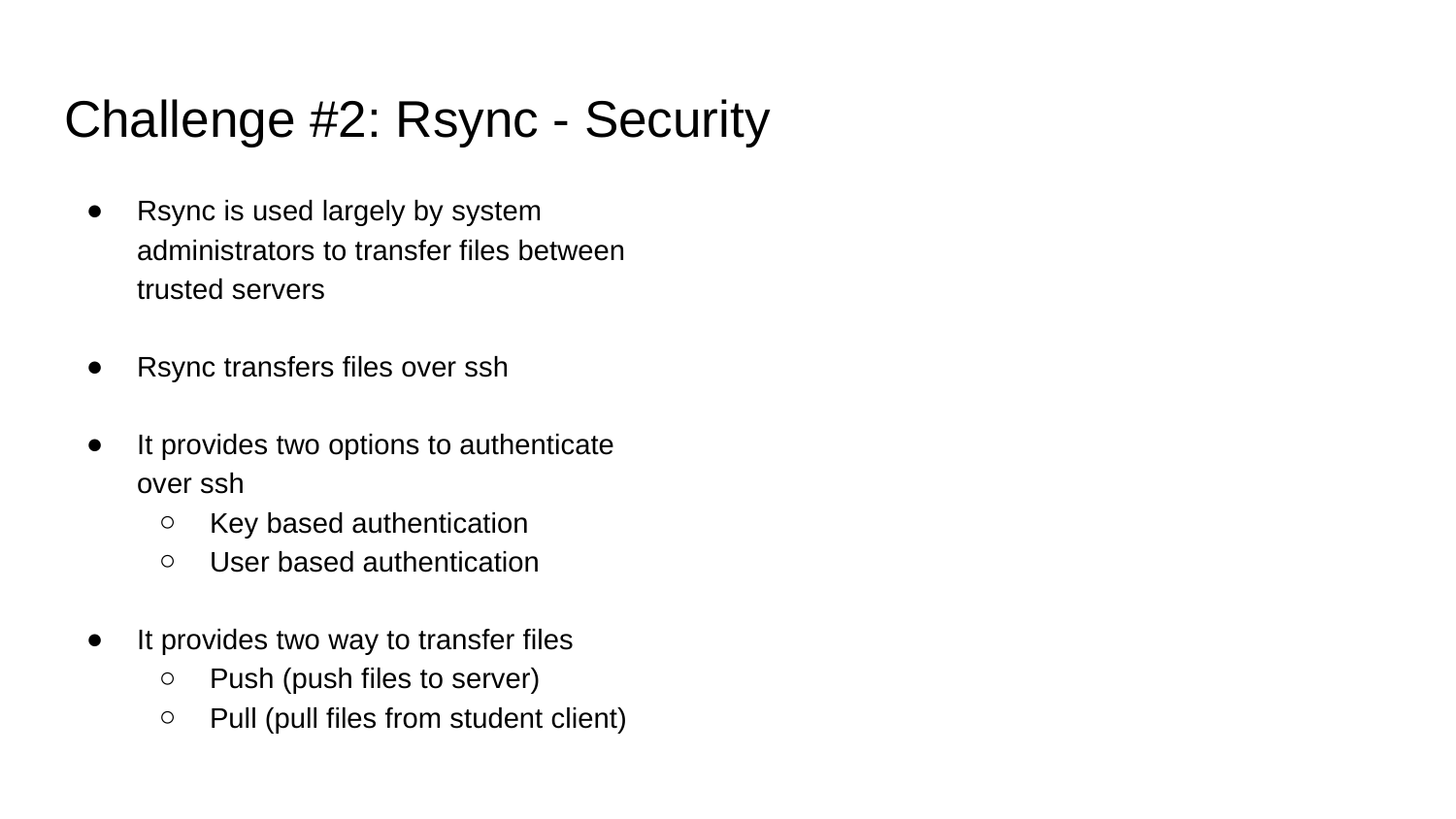

# Challenge #2: Rsync - Security
Rsync is used largely by system administrators to transfer files between trusted servers

Rsync transfers files over ssh

It provides two options to authenticate over ssh
Key based authentication
User based authentication

It provides two way to transfer files
Push (push files to server)
Pull (pull files from student client)